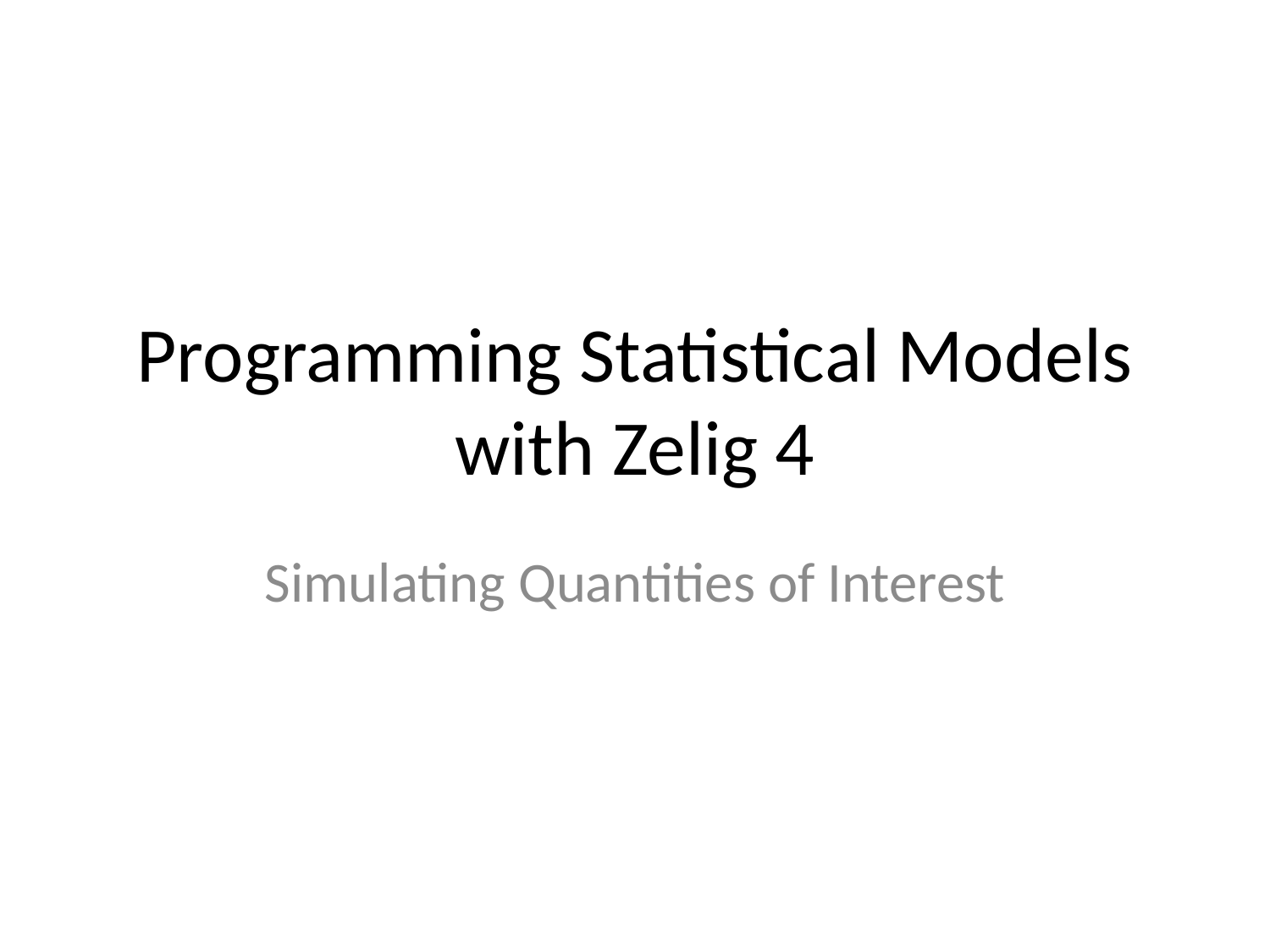

# Programming Statistical Models with Zelig 4
Simulating Quantities of Interest